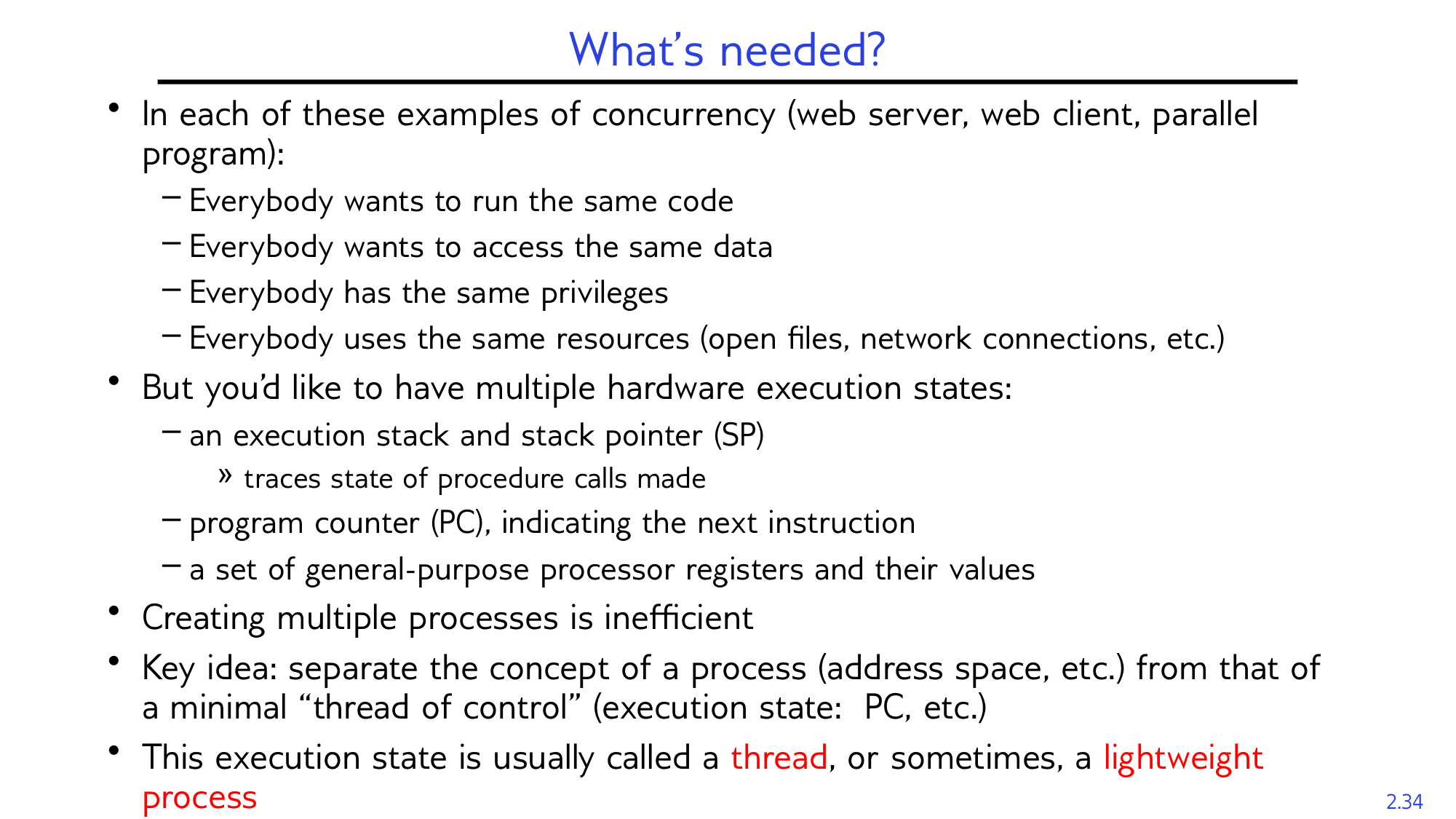

# What’s needed?
In each of these examples of concurrency (web server, web client, parallel program):
Everybody wants to run the same code
Everybody wants to access the same data
Everybody has the same privileges
Everybody uses the same resources (open files, network connections, etc.)
But you’d like to have multiple hardware execution states:
an execution stack and stack pointer (SP)
traces state of procedure calls made
program counter (PC), indicating the next instruction
a set of general-purpose processor registers and their values
Creating multiple processes is inefficient
Key idea: separate the concept of a process (address space, etc.) from that of a minimal “thread of control” (execution state:  PC, etc.)
This execution state is usually called a thread, or sometimes, a lightweight process